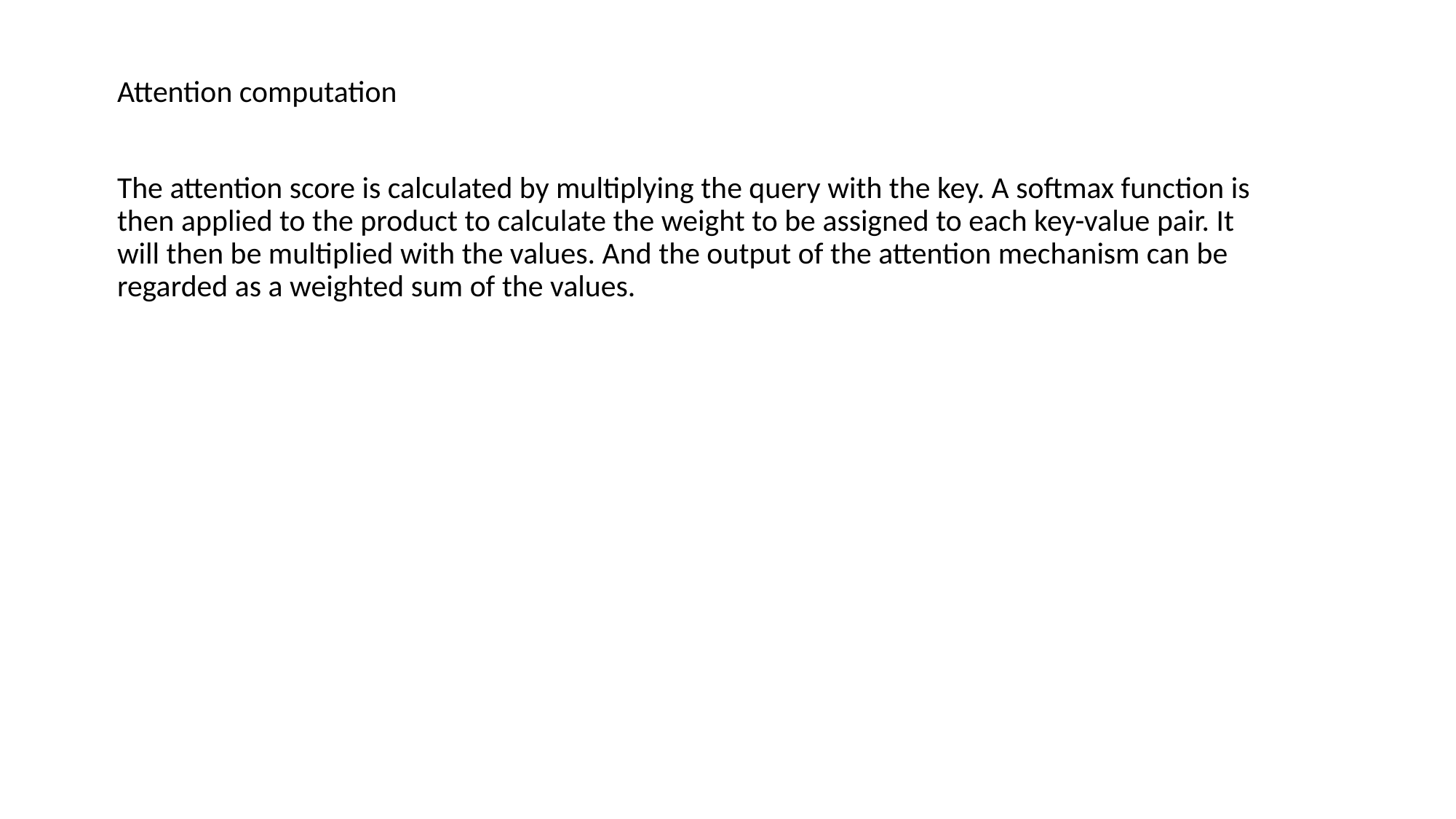

Attention computation

The attention score is calculated by multiplying the query with the key. A softmax function is then applied to the product to calculate the weight to be assigned to each key-value pair. It will then be multiplied with the values. And the output of the attention mechanism can be regarded as a weighted sum of the values.